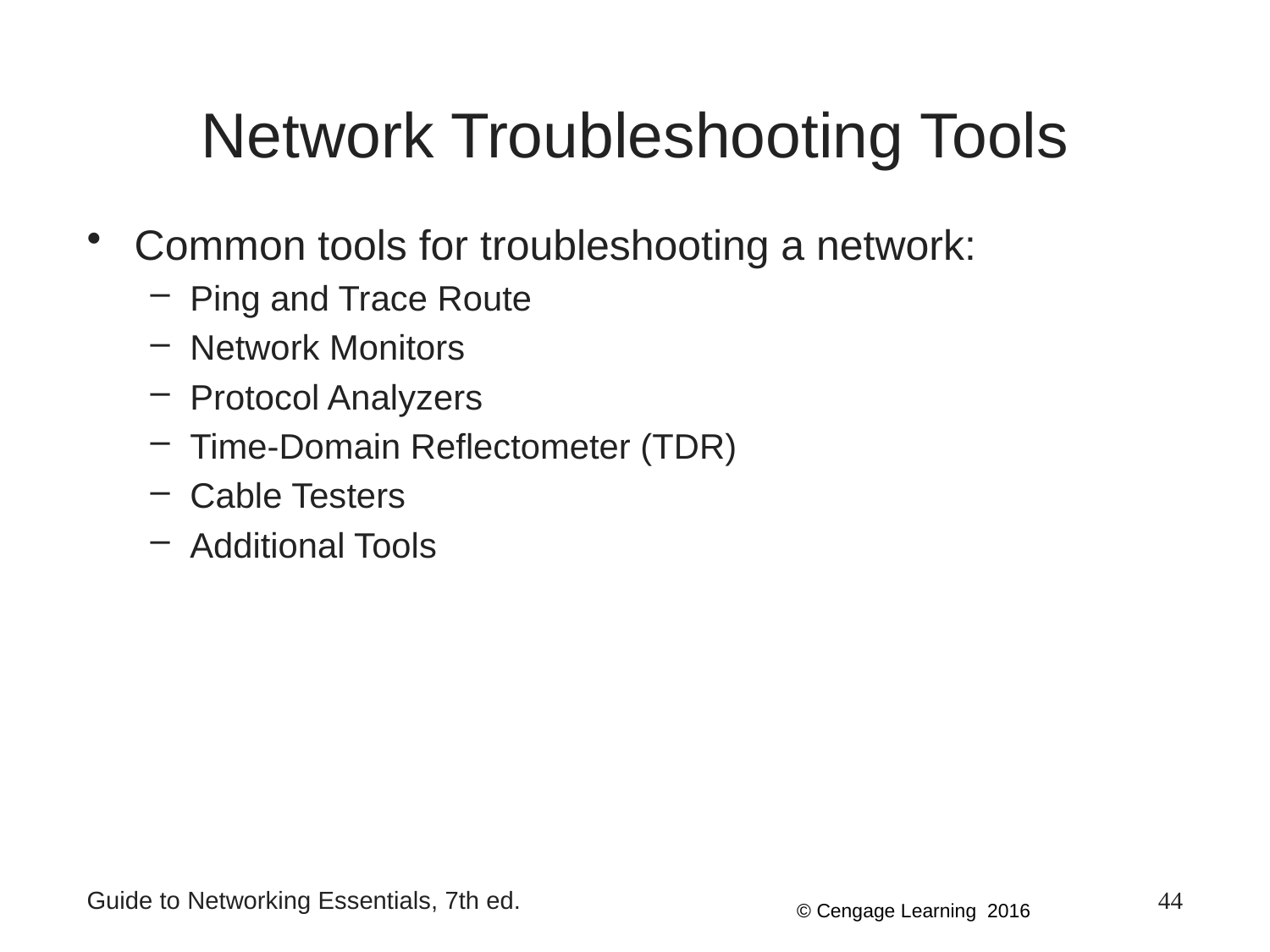

# Network Troubleshooting Tools
Common tools for troubleshooting a network:
Ping and Trace Route
Network Monitors
Protocol Analyzers
Time-Domain Reflectometer (TDR)
Cable Testers
Additional Tools

Guide to Networking Essentials, 7th ed.
44